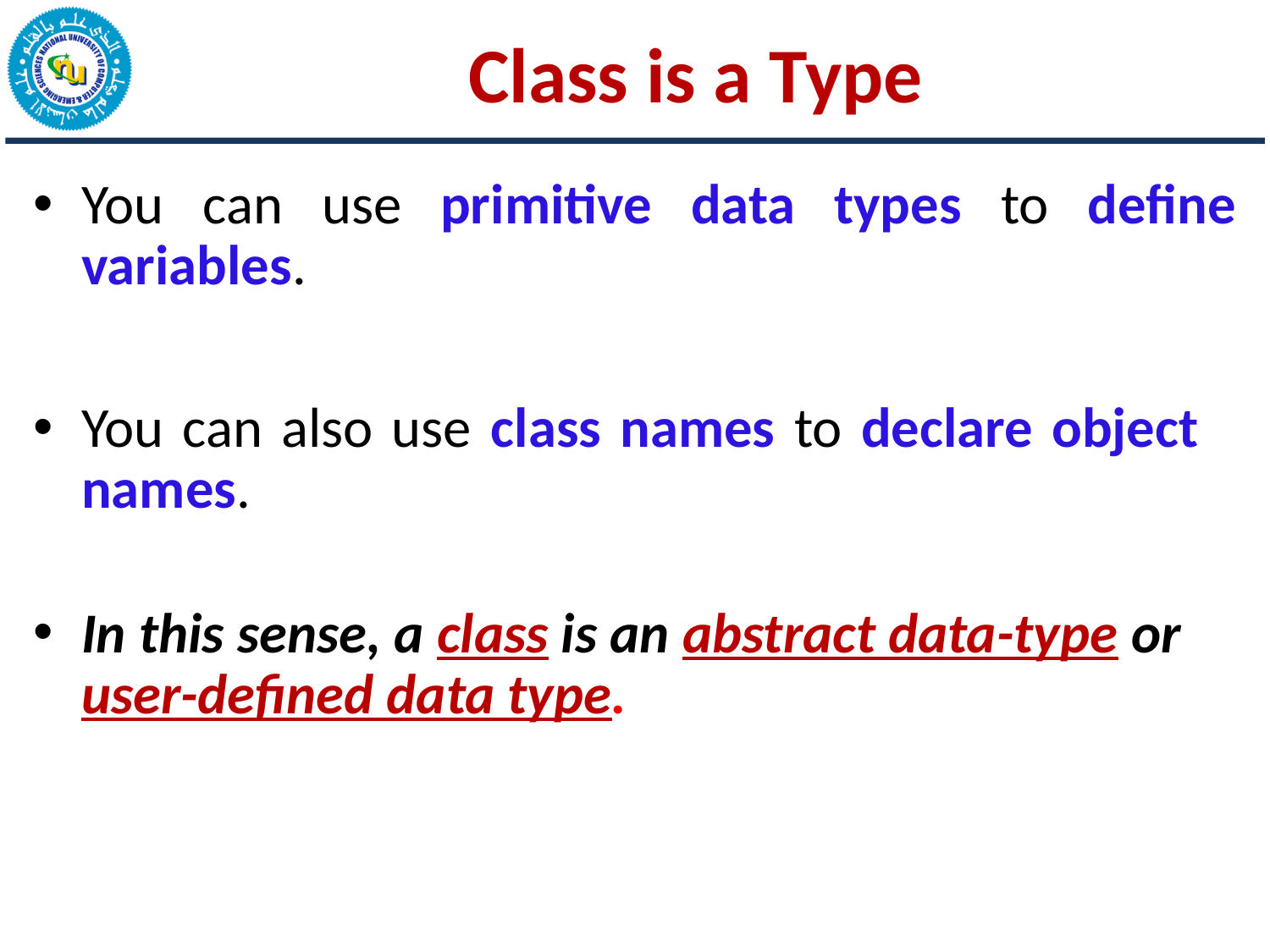

Class is a Type

You can use primitive data types to define variables.

You can also use class names to declare object   names.

In this sense, a class is an abstract data-type or user-defined data type.